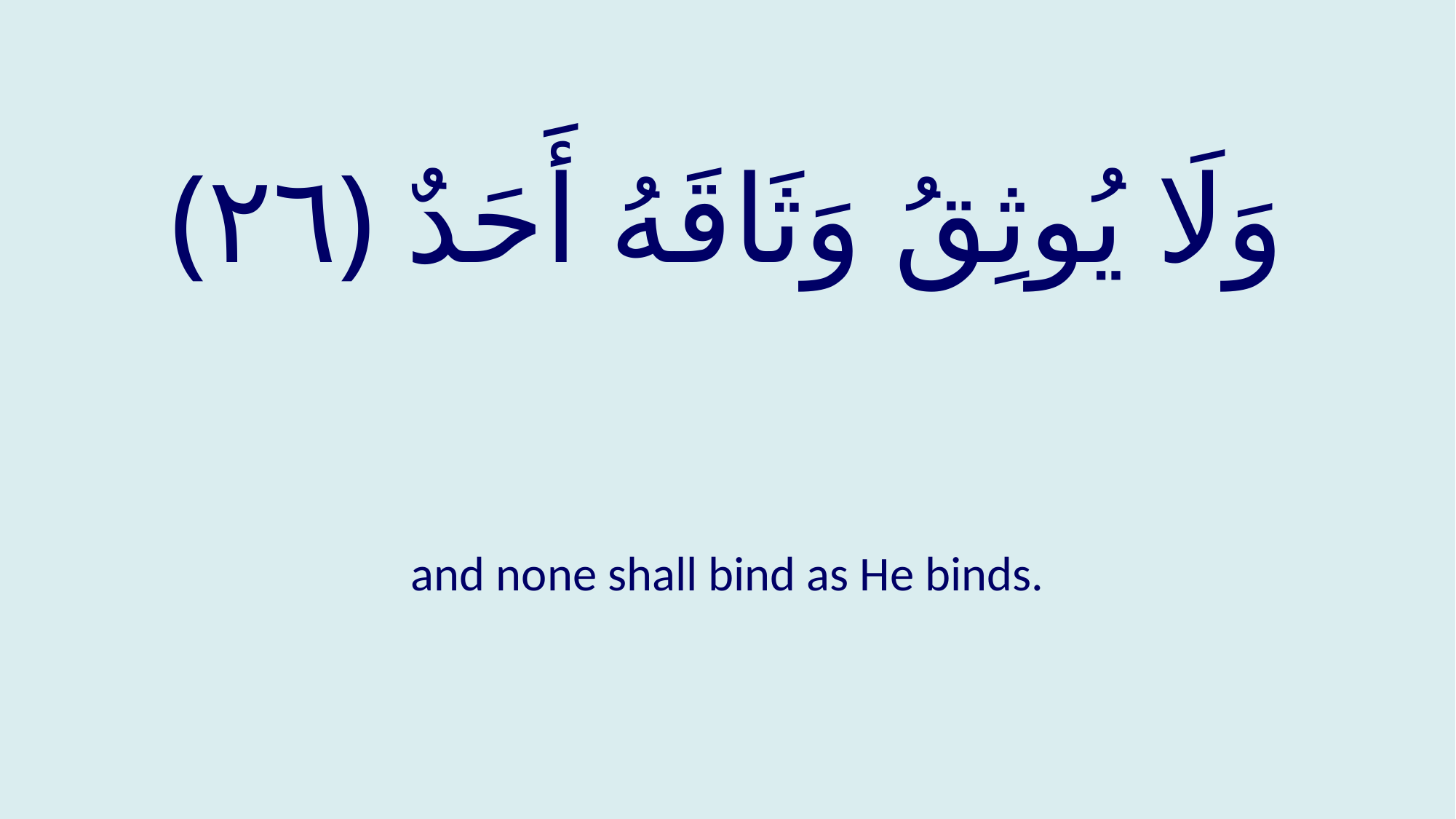

# وَلَا يُوثِقُ وَثَاقَهُ أَحَدٌ ‎﴿٢٦﴾
and none shall bind as He binds.